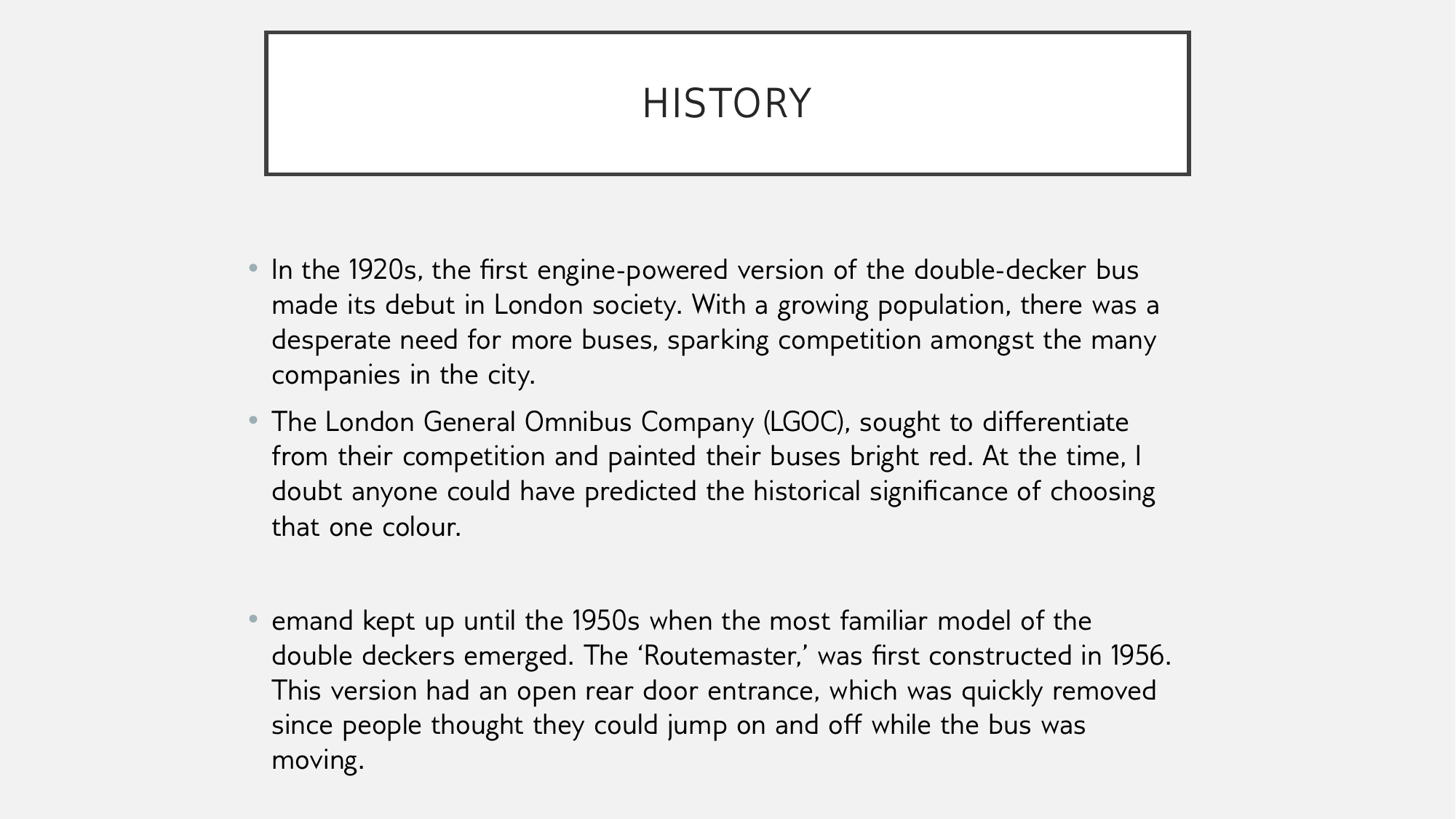

# HISTORY
In the 1920s, the first engine-powered version of the double-decker bus made its debut in London society. With a growing population, there was a desperate need for more buses, sparking competition amongst the many companies in the city.
The London General Omnibus Company (LGOC), sought to differentiate from their competition and painted their buses bright red. At the time, I doubt anyone could have predicted the historical significance of choosing that one colour.

emand kept up until the 1950s when the most familiar model of the double deckers emerged. The ‘Routemaster,’ was first constructed in 1956. This version had an open rear door entrance, which was quickly removed since people thought they could jump on and off while the bus was moving.